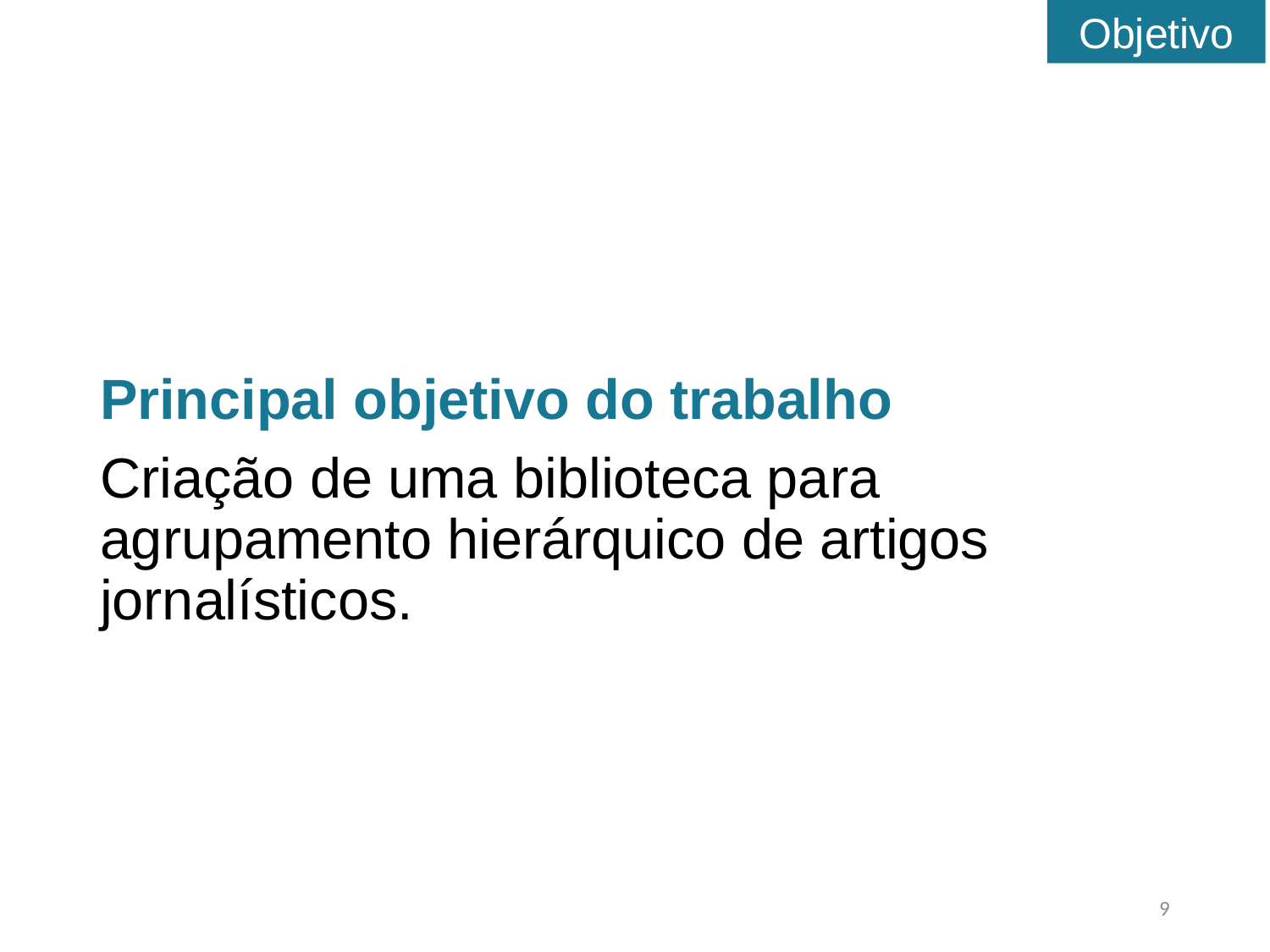

Objetivo
Principal objetivo do trabalho
Criação de uma biblioteca para agrupamento hierárquico de artigos jornalísticos.

9